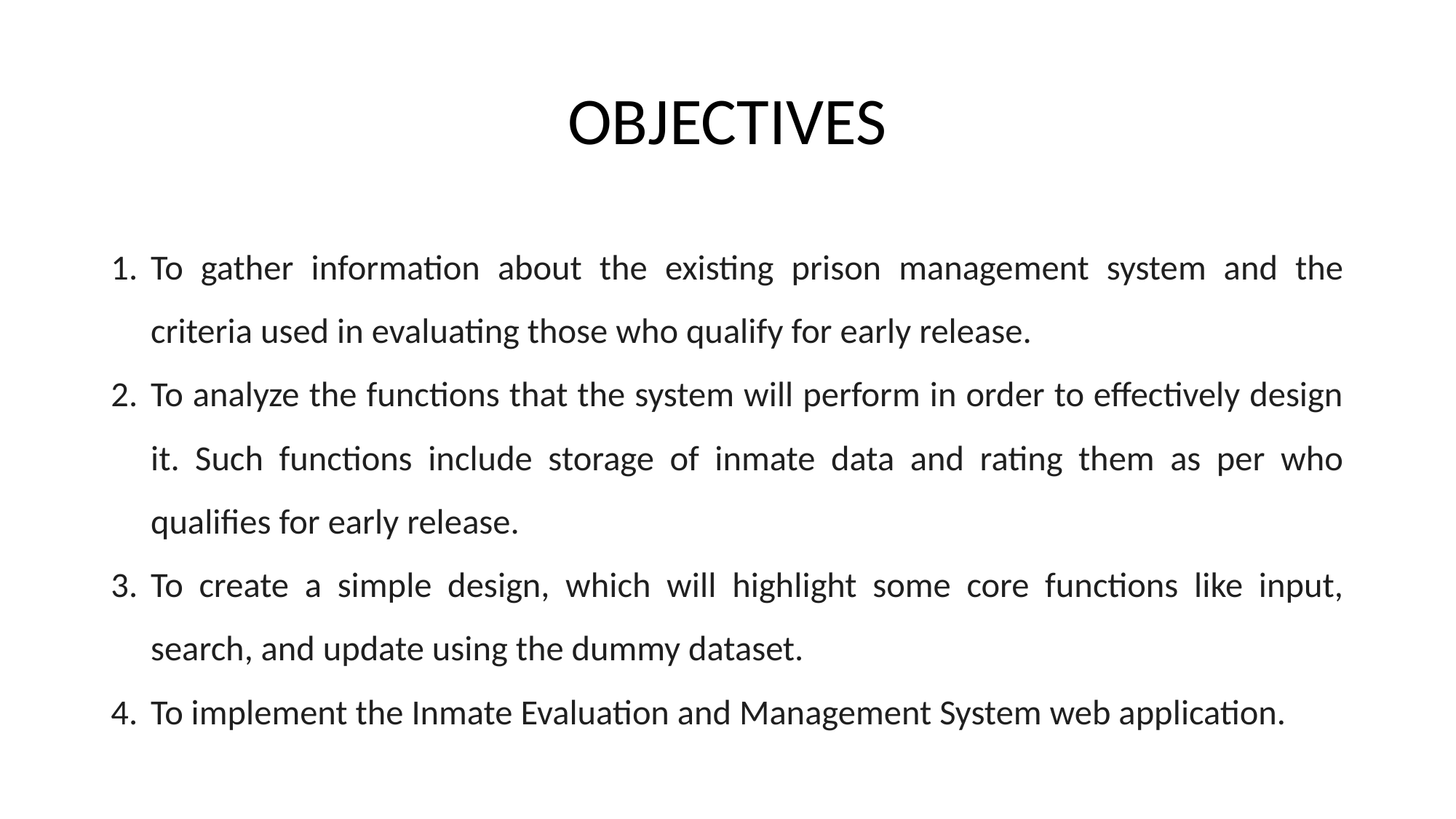

# OBJECTIVES
To gather information about the existing prison management system and the criteria used in evaluating those who qualify for early release.
To analyze the functions that the system will perform in order to effectively design it. Such functions include storage of inmate data and rating them as per who qualifies for early release.
To create a simple design, which will highlight some core functions like input, search, and update using the dummy dataset.
To implement the Inmate Evaluation and Management System web application.